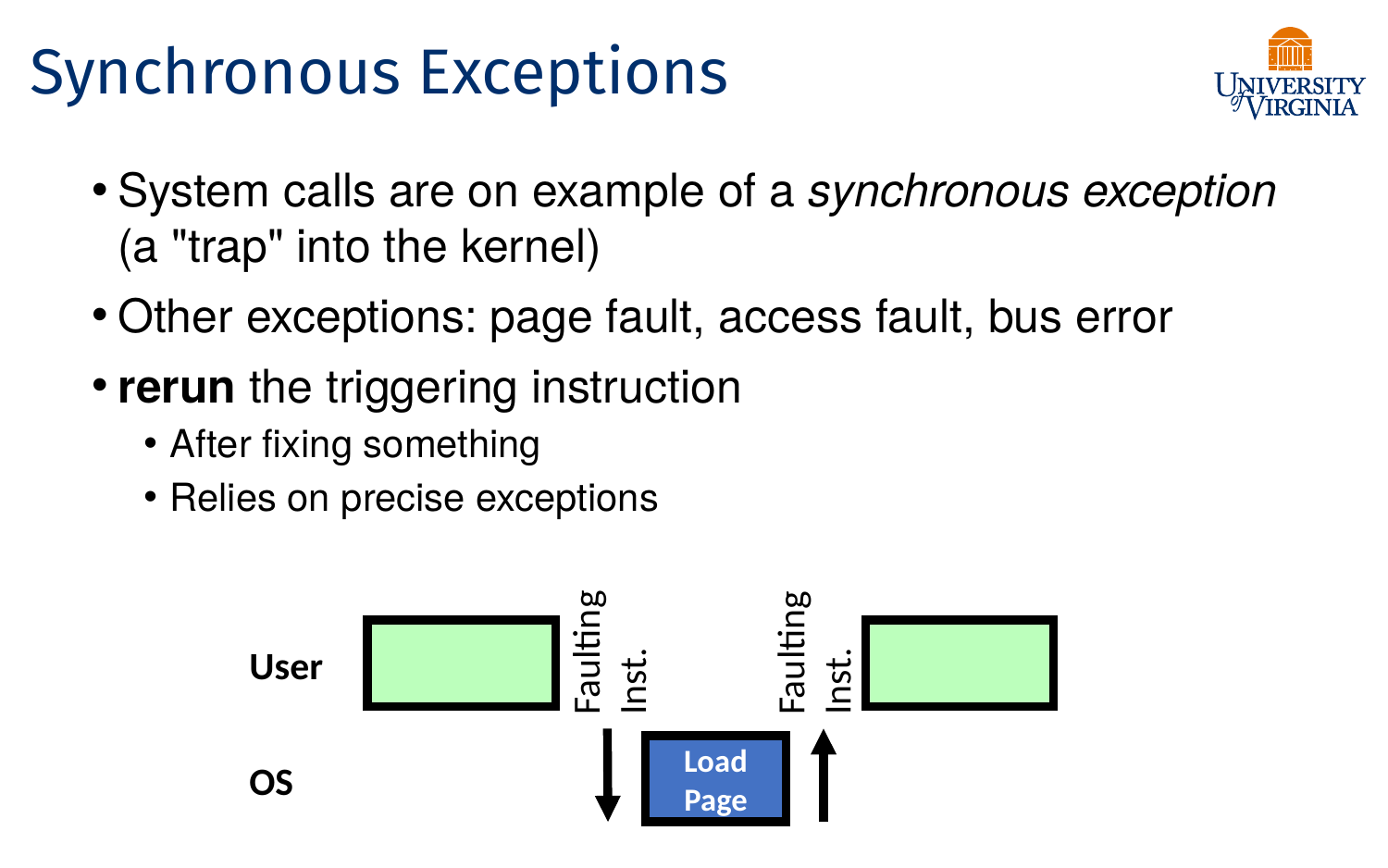

# Synchronous Exceptions
System calls are on example of a synchronous exception (a "trap" into the kernel)
Other exceptions: page fault, access fault, bus error
rerun the triggering instruction
After fixing something
Relies on precise exceptions
Faulting Inst.
Faulting Inst.

User
Load Page
OS